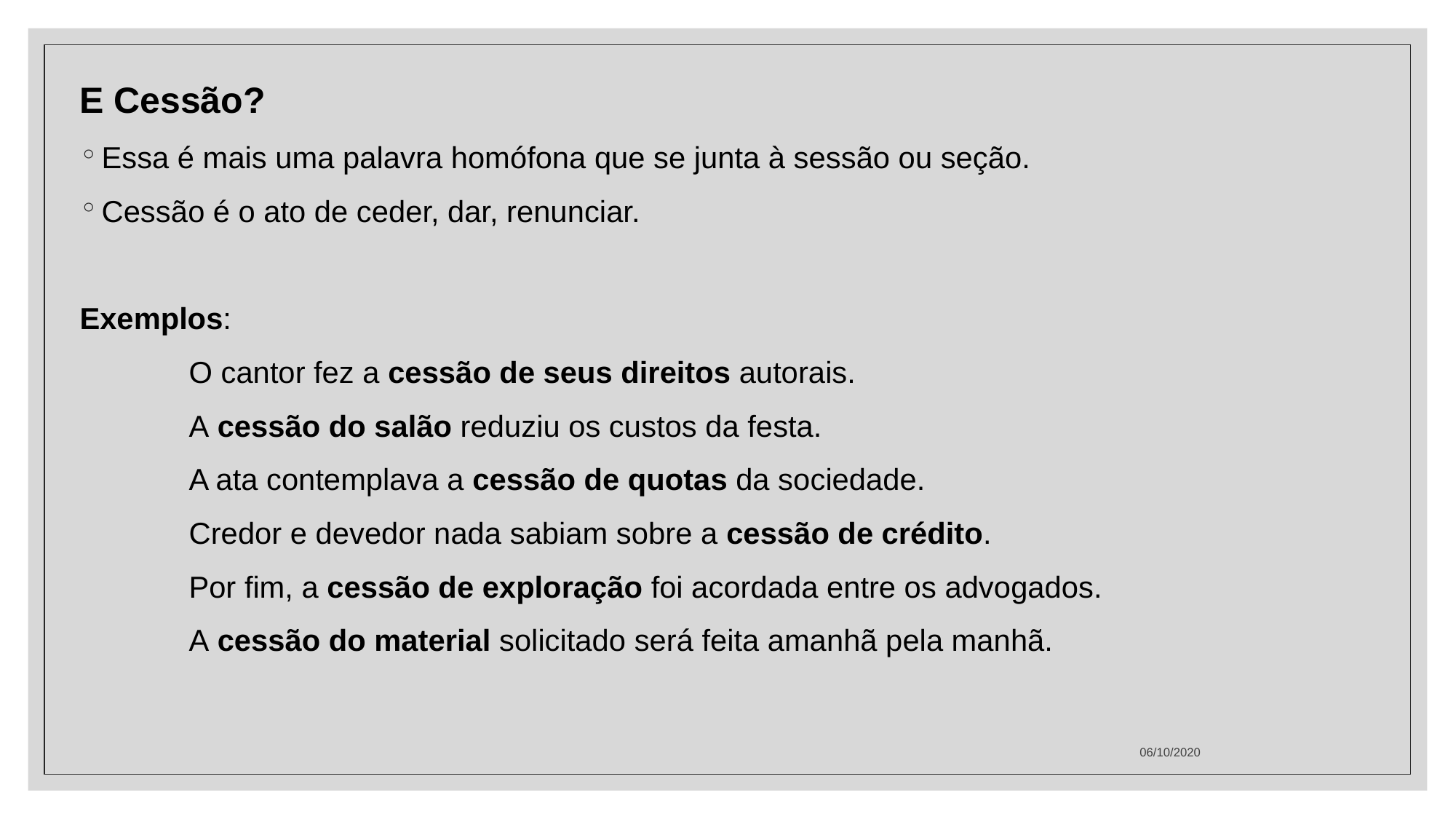

E Cessão?
Essa é mais uma palavra homófona que se junta à sessão ou seção.
Cessão é o ato de ceder, dar, renunciar.

Exemplos:
	O cantor fez a cessão de seus direitos autorais.
	A cessão do salão reduziu os custos da festa.
	A ata contemplava a cessão de quotas da sociedade.
	Credor e devedor nada sabiam sobre a cessão de crédito.
	Por fim, a cessão de exploração foi acordada entre os advogados.
	A cessão do material solicitado será feita amanhã pela manhã.

06/10/2020